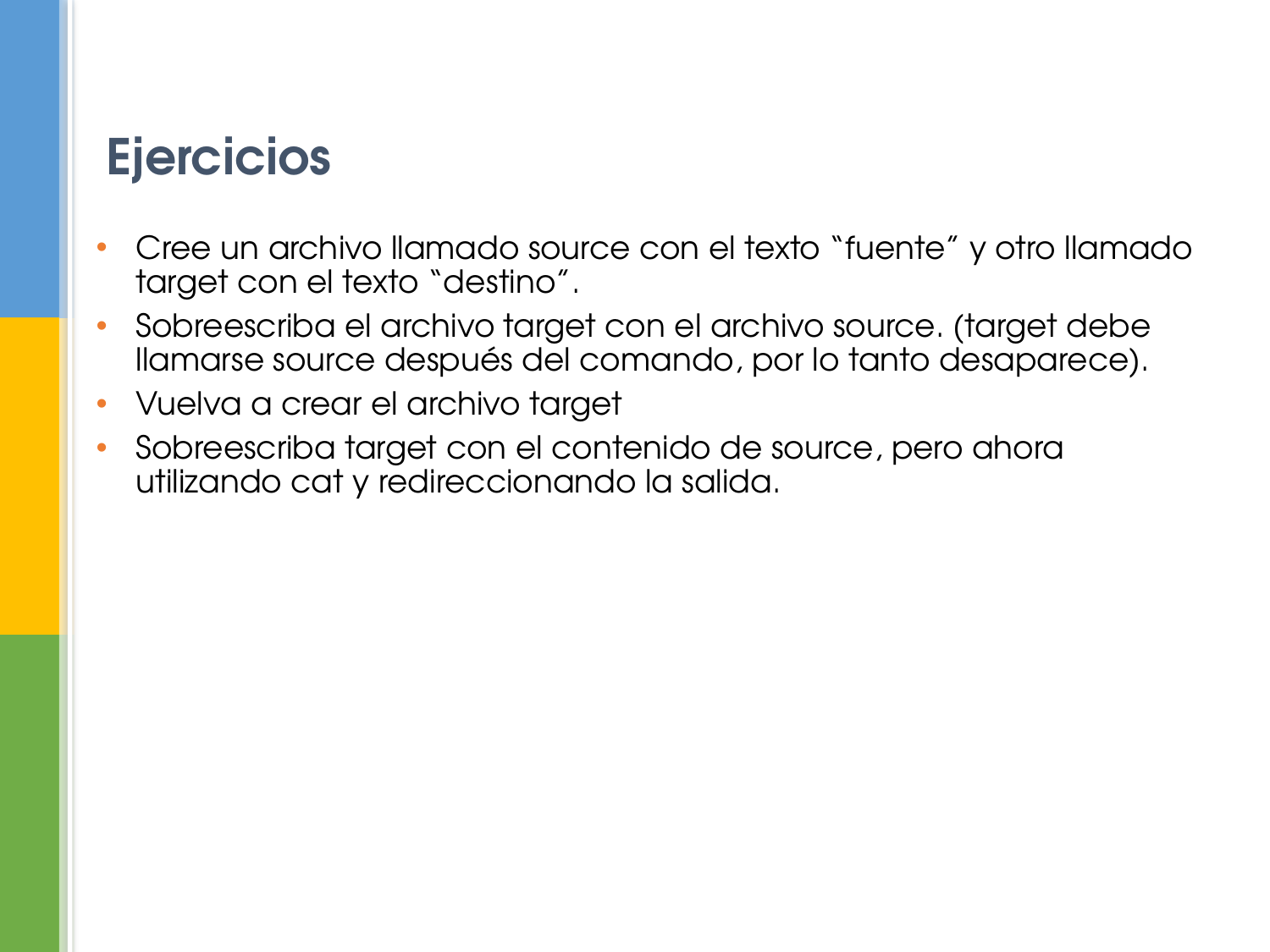

Ejercicios
Cree un archivo llamado source con el texto “fuente” y otro llamado target con el texto “destino”.
Sobreescriba el archivo target con el archivo source. (target debe llamarse source después del comando, por lo tanto desaparece).
Vuelva a crear el archivo target
Sobreescriba target con el contenido de source, pero ahora utilizando cat y redireccionando la salida.